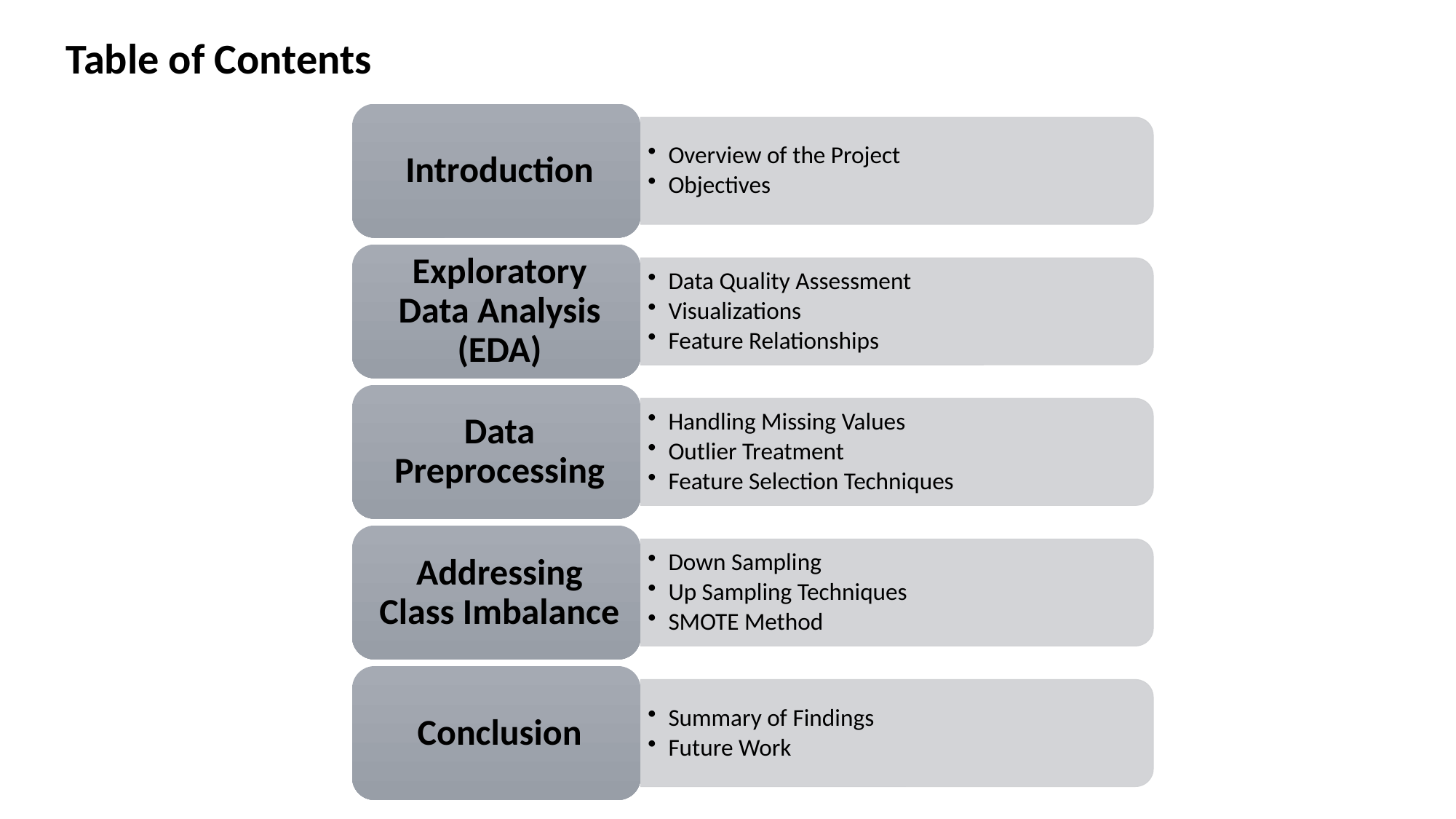

Table of Contents
Overview of the Project
Objectives
Introduction
Data Quality Assessment
Visualizations
Feature Relationships
Exploratory Data Analysis (EDA)
Handling Missing Values
Outlier Treatment
Feature Selection Techniques
Data Preprocessing
Down Sampling
Up Sampling Techniques
SMOTE Method
Addressing Class Imbalance
Summary of Findings
Future Work
Conclusion